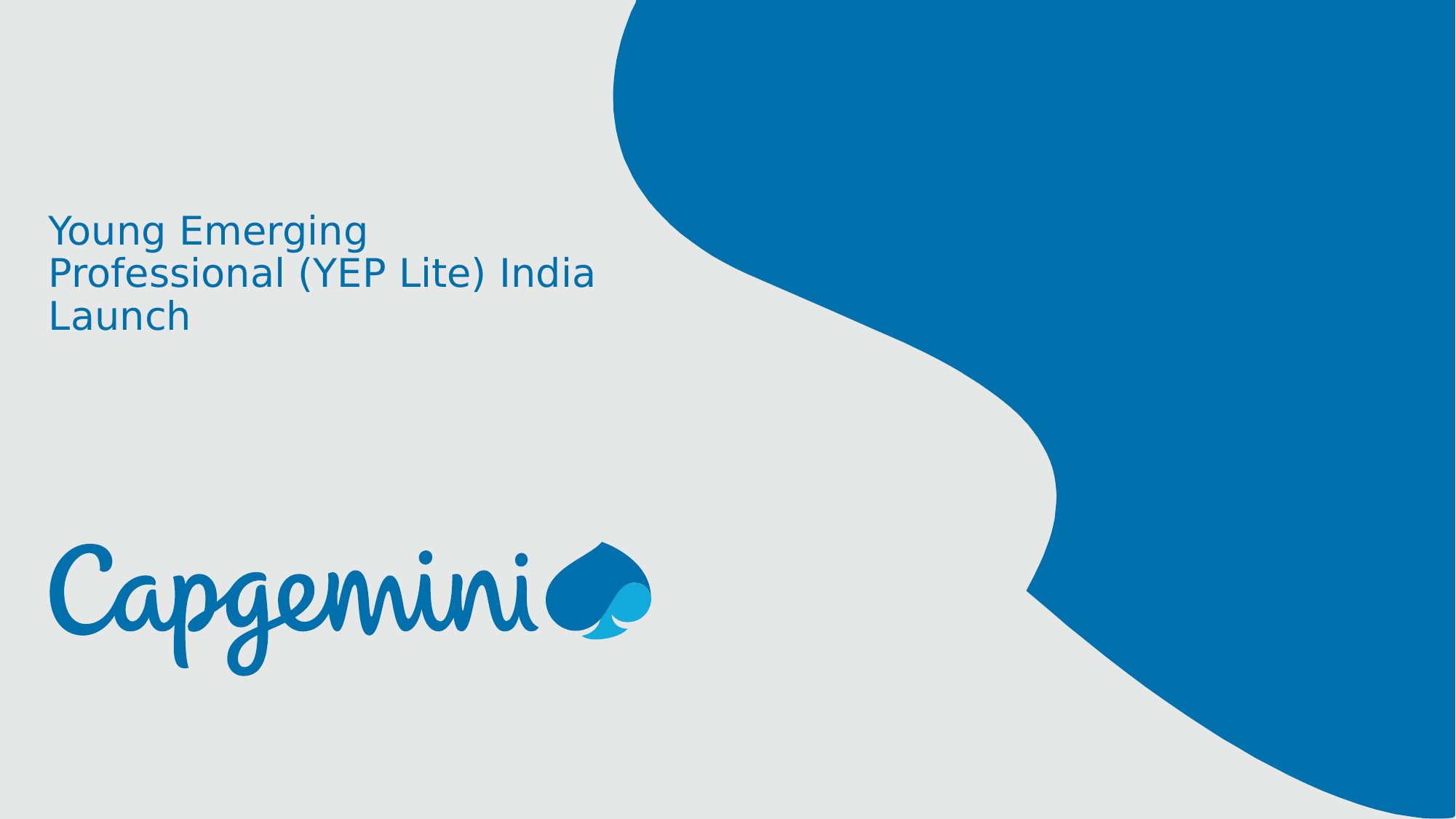

# Young Emerging Professional (YEP Lite) India Launch